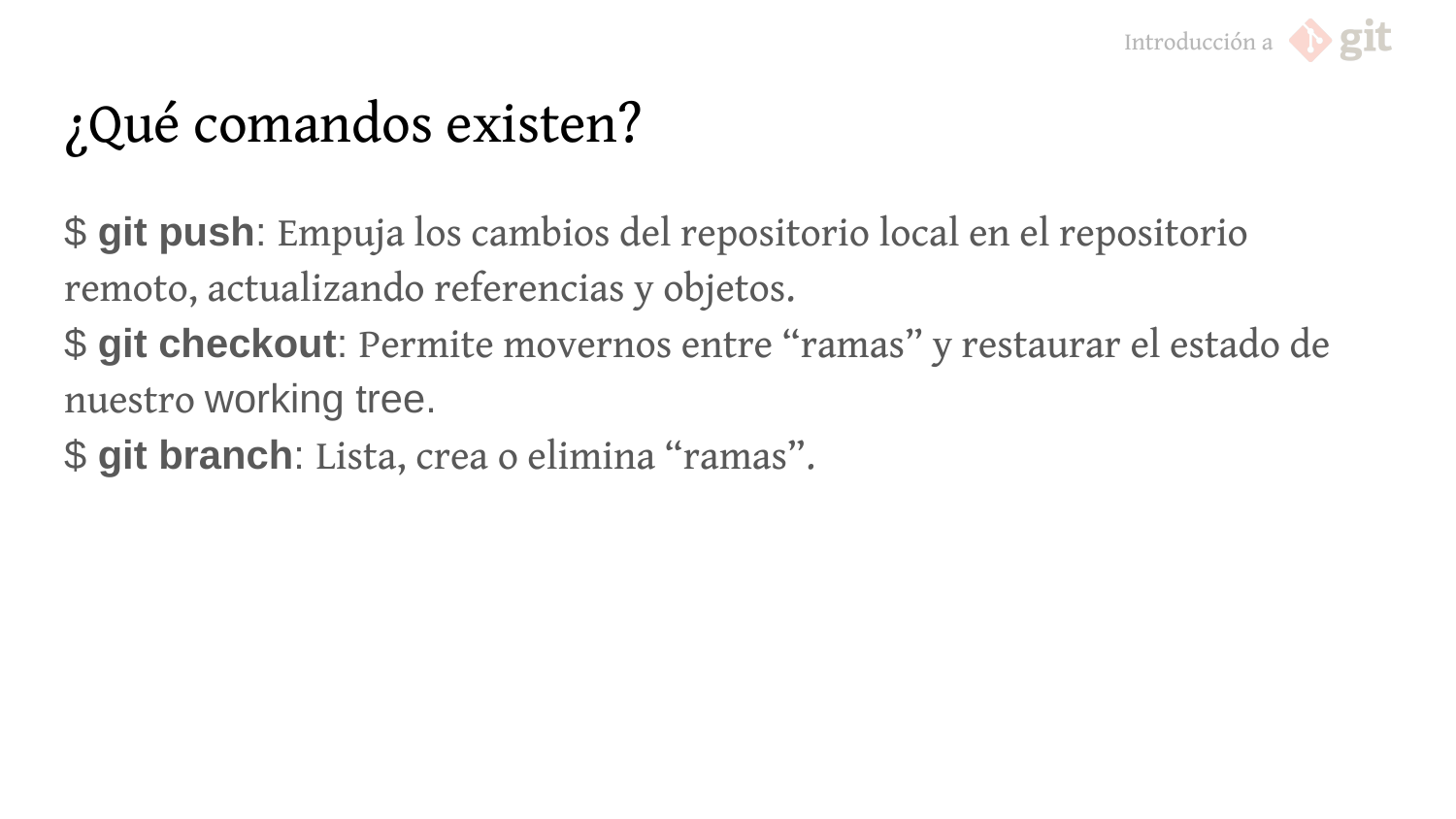

# ¿Qué comandos existen?
$ git push: Empuja los cambios del repositorio local en el repositorio remoto, actualizando referencias y objetos.
$ git checkout: Permite movernos entre “ramas” y restaurar el estado de nuestro working tree.
$ git branch: Lista, crea o elimina “ramas”.